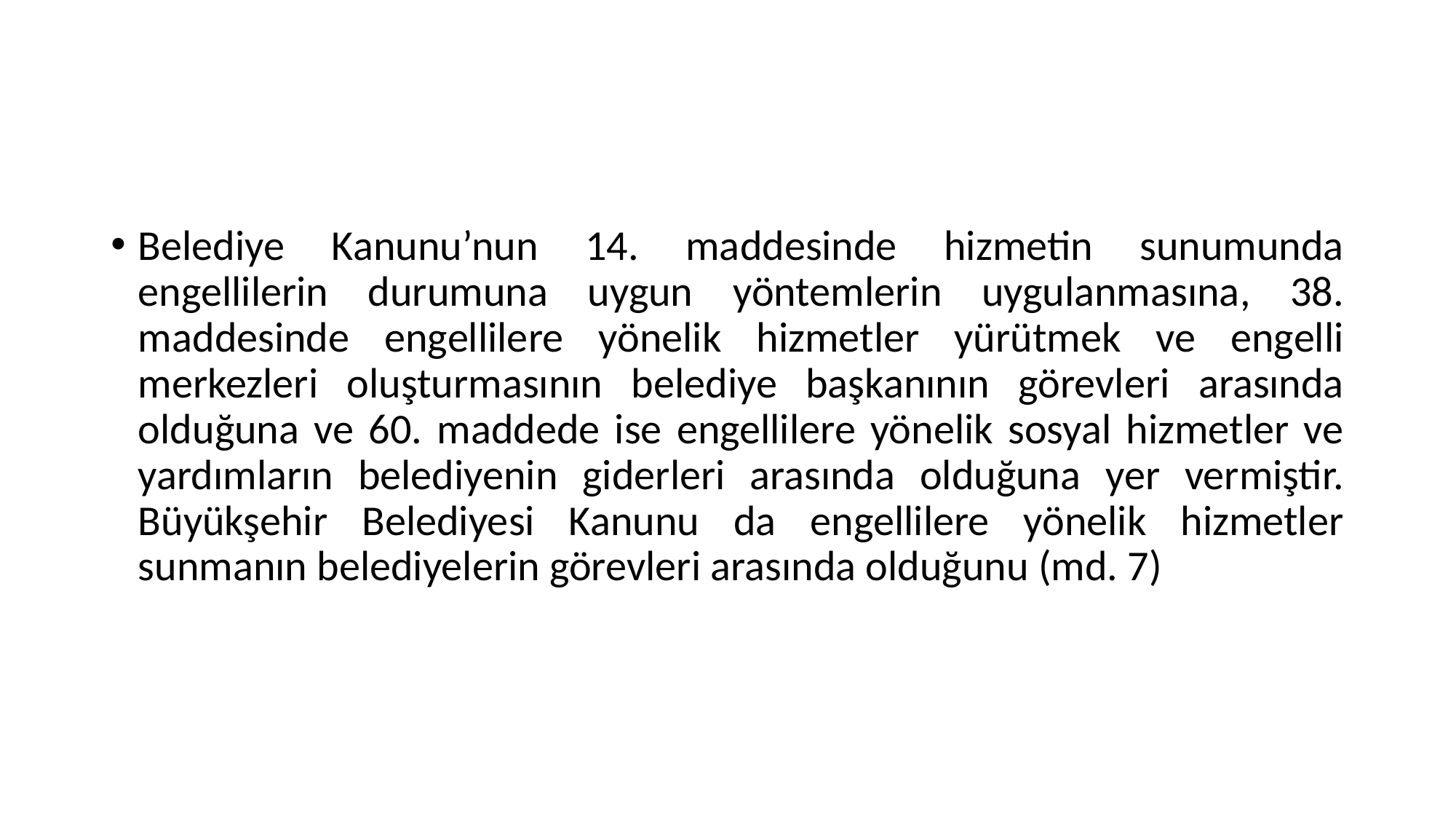

#
Belediye Kanunu’nun 14. maddesinde hizmetin sunumunda engellilerin durumuna uygun yöntemlerin uygulanmasına, 38. maddesinde engellilere yönelik hizmetler yürütmek ve engelli merkezleri oluşturmasının belediye başkanının görevleri arasında olduğuna ve 60. maddede ise engellilere yönelik sosyal hizmetler ve yardımların belediyenin giderleri arasında olduğuna yer vermiştir. Büyükşehir Belediyesi Kanunu da engellilere yönelik hizmetler sunmanın belediyelerin görevleri arasında olduğunu (md. 7)